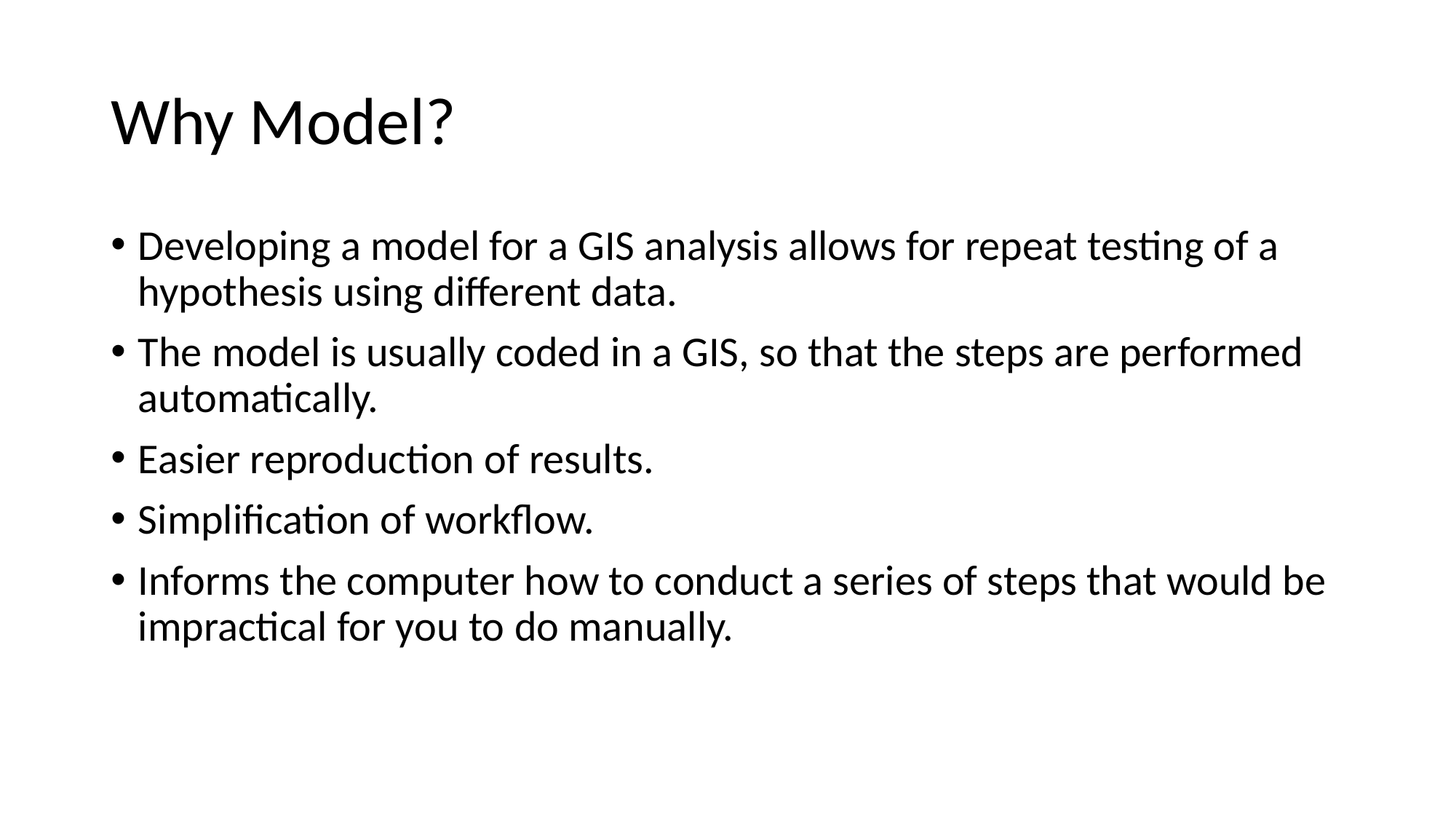

# Why Model?
Developing a model for a GIS analysis allows for repeat testing of a hypothesis using different data.
The model is usually coded in a GIS, so that the steps are performed automatically.
Easier reproduction of results.
Simplification of workflow.
Informs the computer how to conduct a series of steps that would be impractical for you to do manually.